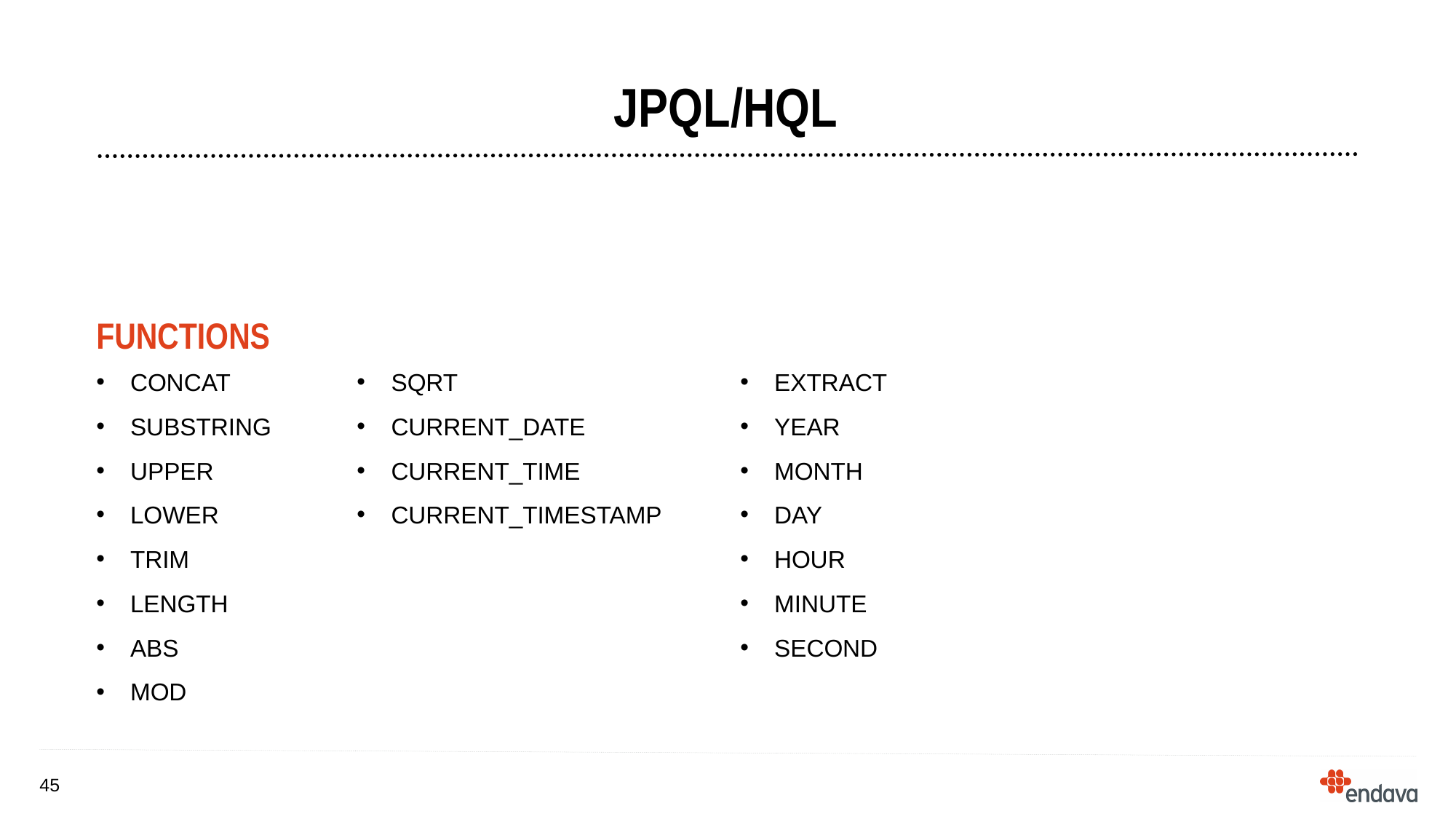

# JPQL/HQL
functions
SQRT
CURRENT_DATE
CURRENT_TIME
CURRENT_TIMESTAMP

EXTRACT
YEAR
MONTH
DAY
HOUR
MINUTE
SECOND

CONCAT
SUBSTRING
UPPER
LOWER
TRIM
LENGTH
ABS
MOD